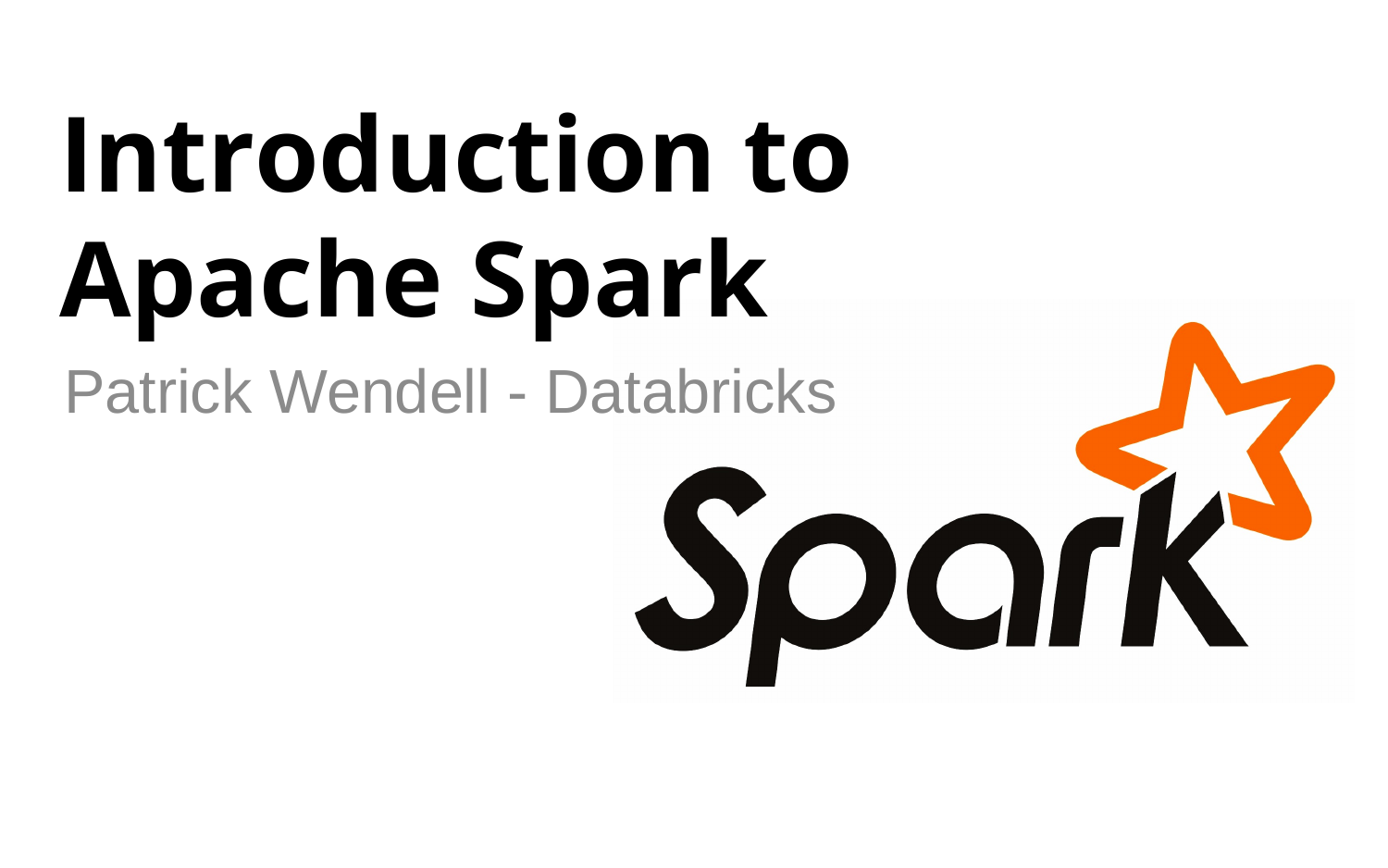

# Introduction to Apache Spark
Patrick Wendell - Databricks